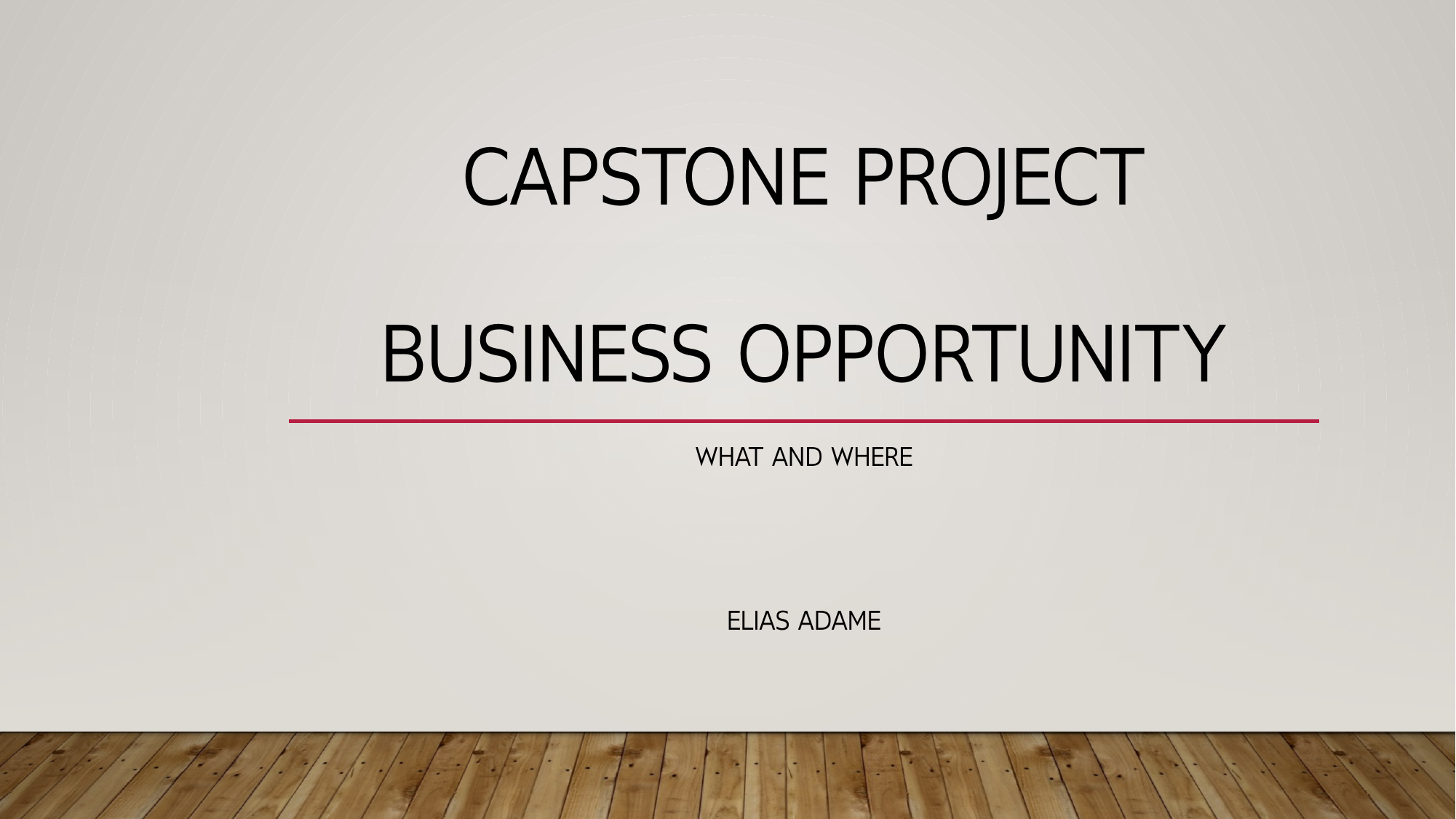

# Capstone project Business opportunity
What and where

Elias Adame